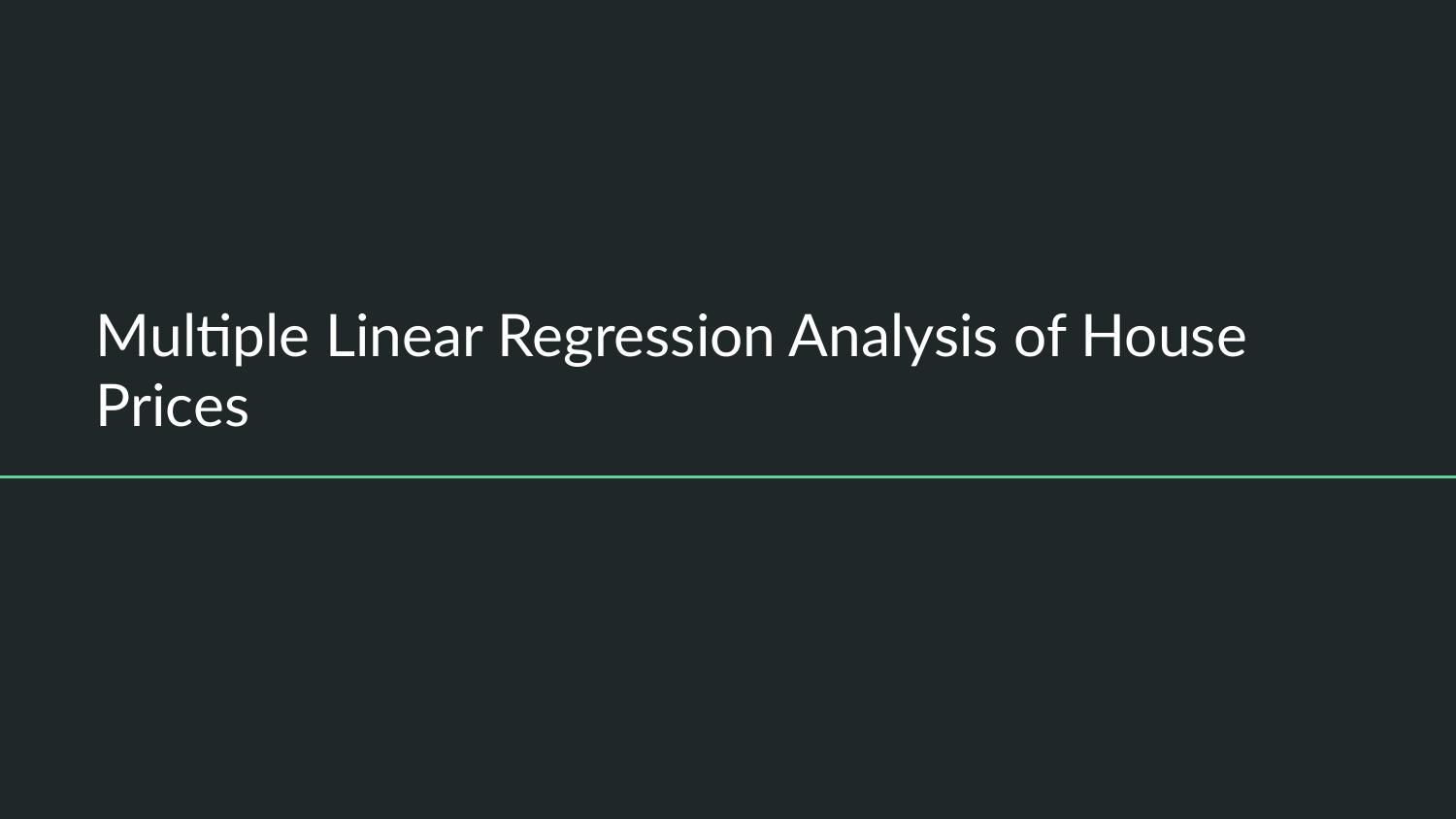

# Multiple Linear Regression Analysis of House Prices